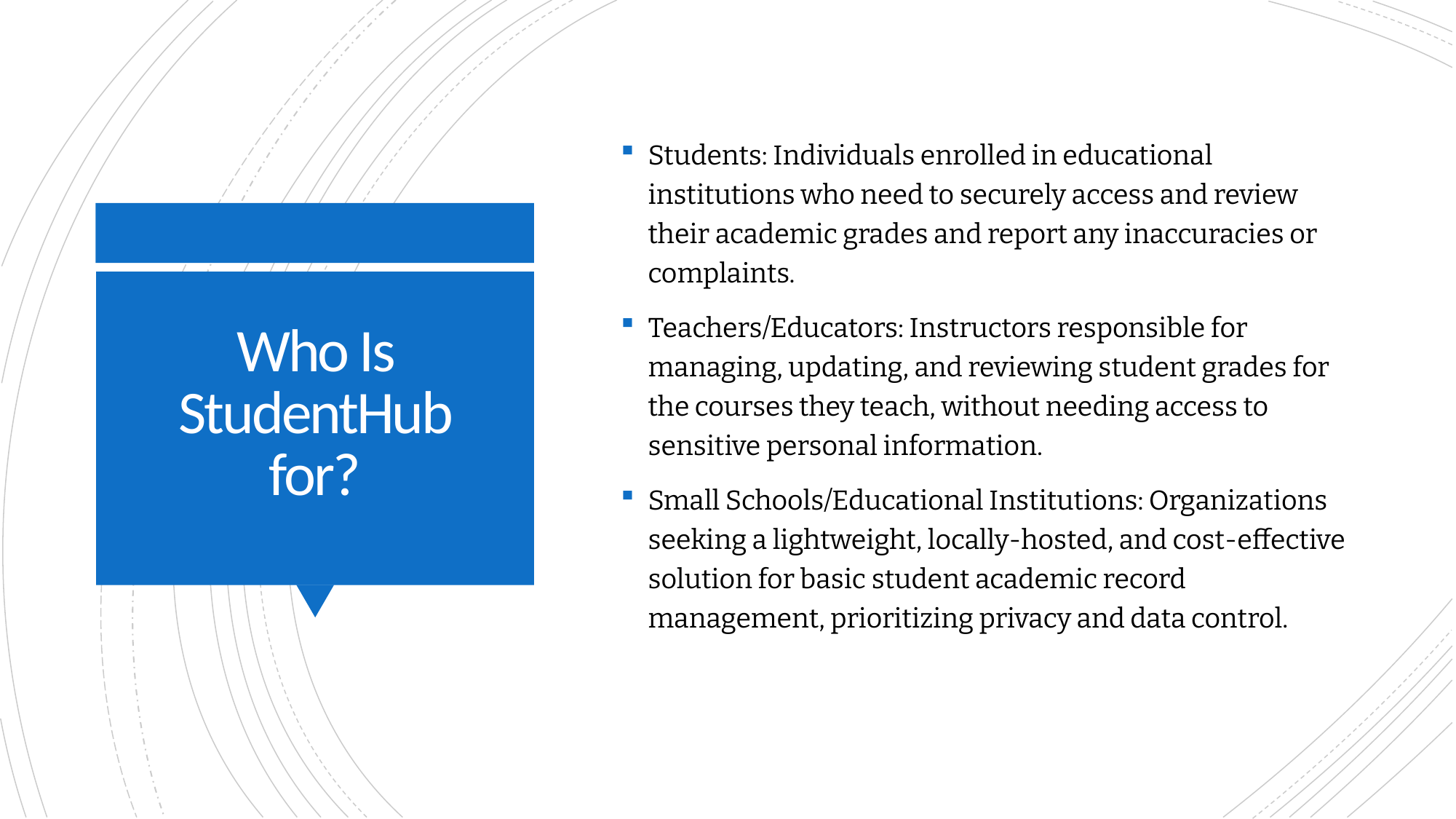

Students: Individuals enrolled in educational institutions who need to securely access and review their academic grades and report any inaccuracies or complaints.
Teachers/Educators: Instructors responsible for managing, updating, and reviewing student grades for the courses they teach, without needing access to sensitive personal information.
Small Schools/Educational Institutions: Organizations seeking a lightweight, locally-hosted, and cost-effective solution for basic student academic record management, prioritizing privacy and data control.

# Who Is StudentHub for?